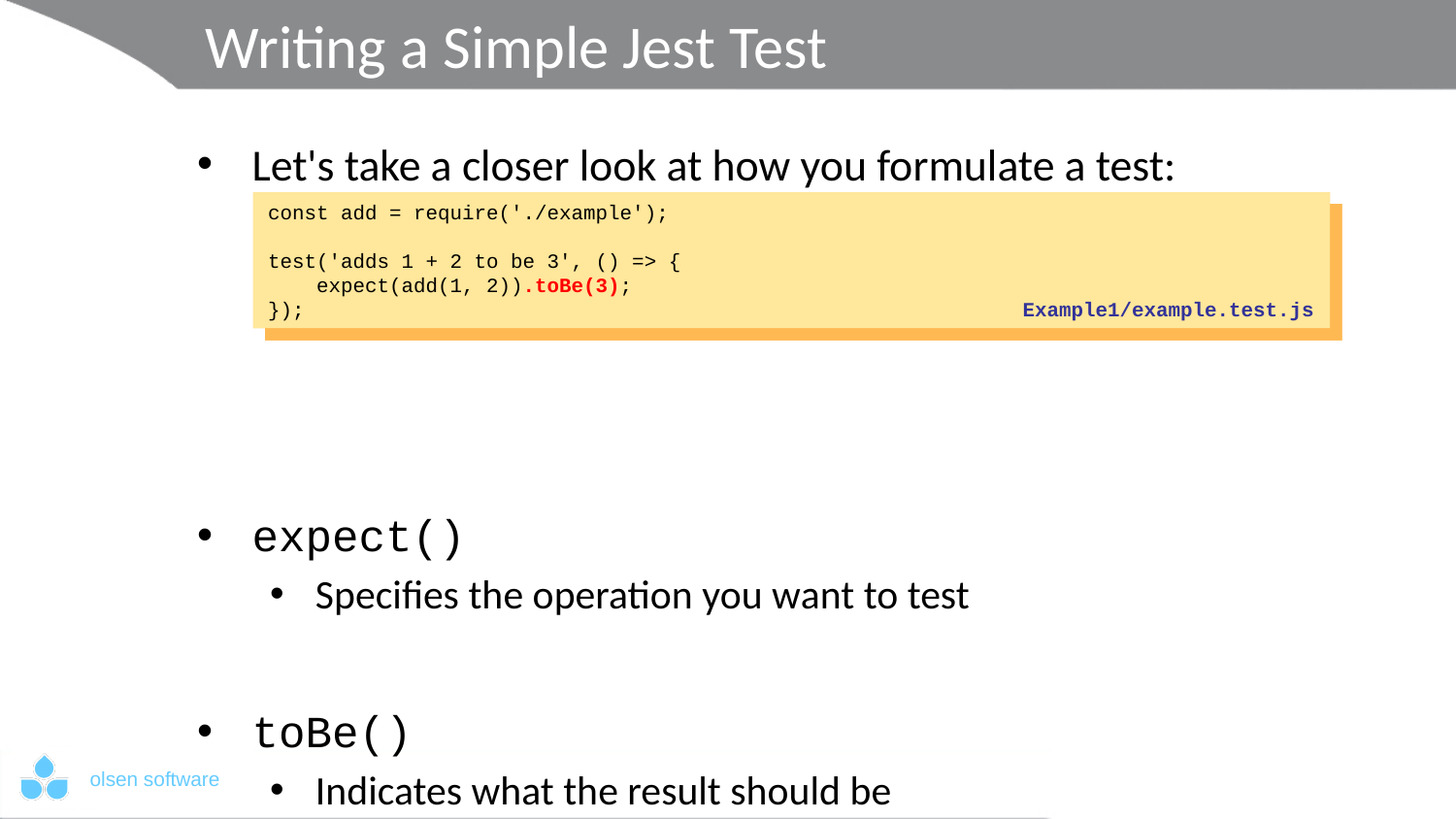

# Writing a Simple Jest Test
Let's take a closer look at how you formulate a test:

expect()
Specifies the operation you want to test

toBe()
Indicates what the result should be
const add = require('./example');

test('adds 1 + 2 to be 3', () => {
    expect(add(1, 2)).toBe(3);
});
Example1/example.test.js
const add = require('./example');

test('adds 1 + 2 to be 3', () => {
    expect(add(1, 2)).toBe(3);
});
Example1/example.test.js
const add = require('./example');

test('adds 1 + 2 to be 3', () => {
    expect(add(1, 2)).toBe(3);
});
Example1/example.test.js